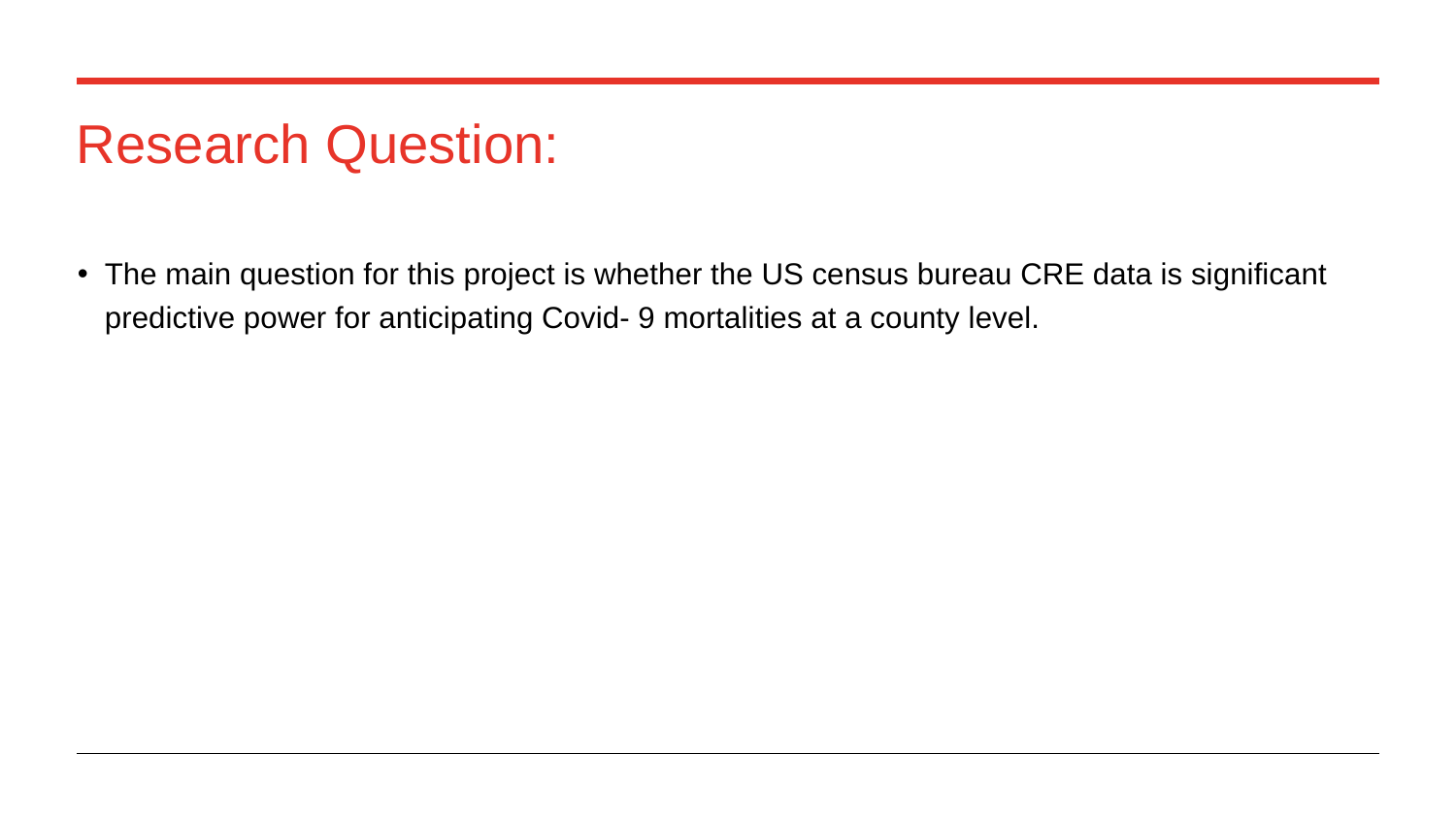

# Research Question:
The main question for this project is whether the US census bureau CRE data is significant predictive power for anticipating Covid- 9 mortalities at a county level.